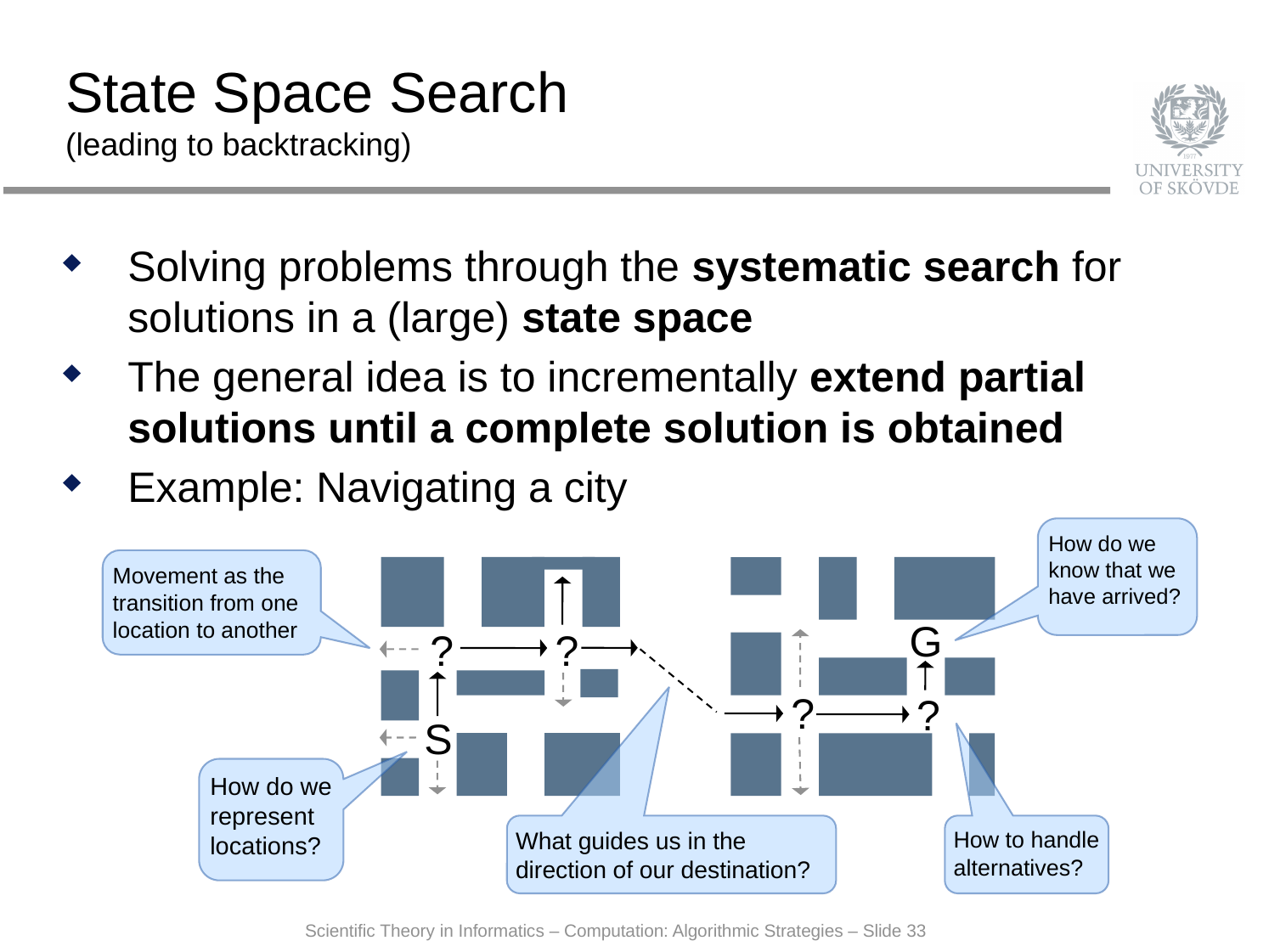

# State Space Search (leading to backtracking)
Solving problems through the systematic search for solutions in a (large) state space
The general idea is to incrementally extend partial solutions until a complete solution is obtained
Example: Navigating a city

How do we know that we have arrived?
Movement as the transition from one location to another

G
?
?

?
?
S

How do we represent locations?
What guides us in the direction of our destination?
How to handle alternatives?